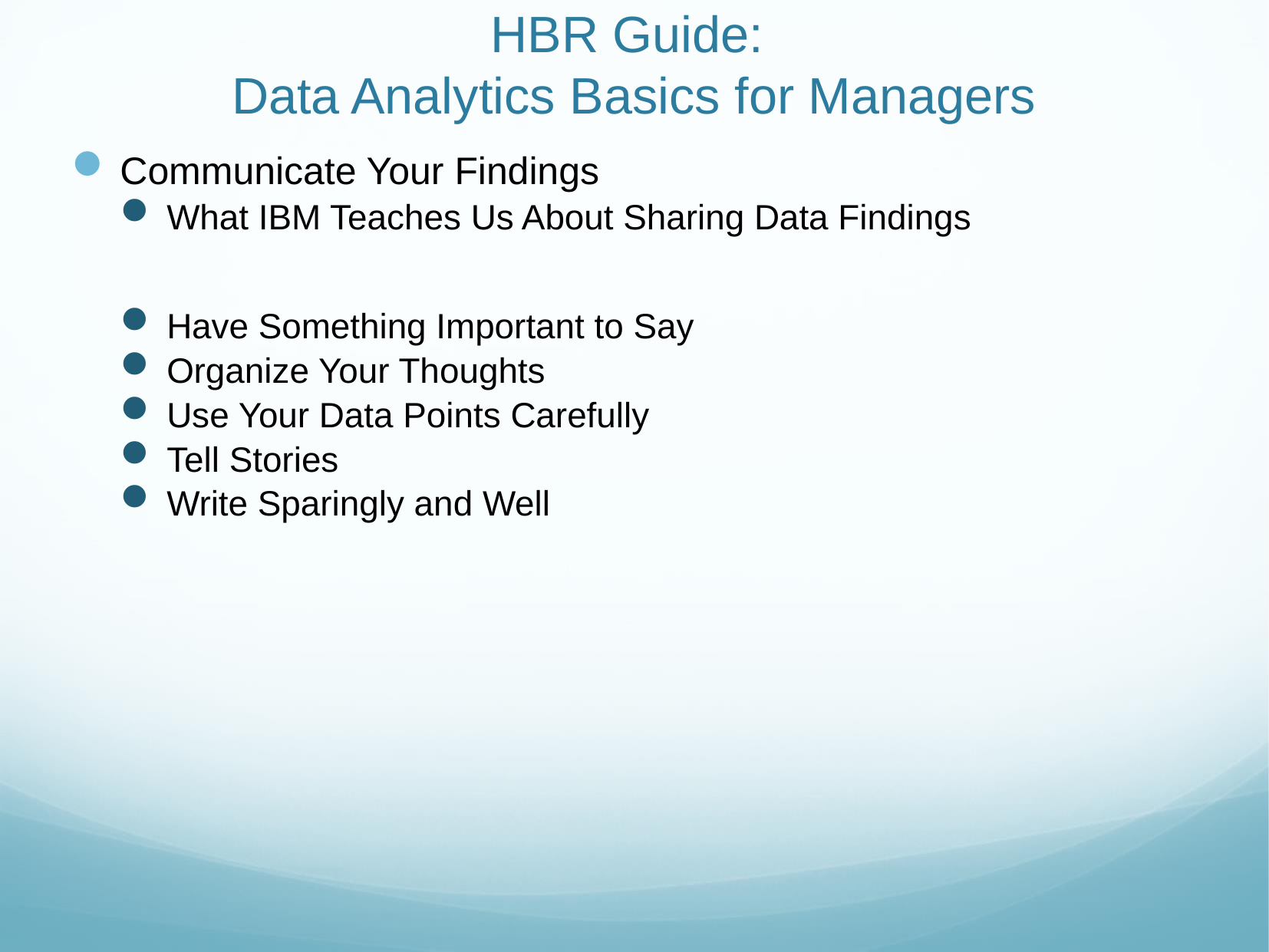

# HBR Guide: Data Analytics Basics for Managers
Communicate Your Findings
What IBM Teaches Us About Sharing Data Findings

Have Something Important to Say
Organize Your Thoughts
Use Your Data Points Carefully
Tell Stories
Write Sparingly and Well